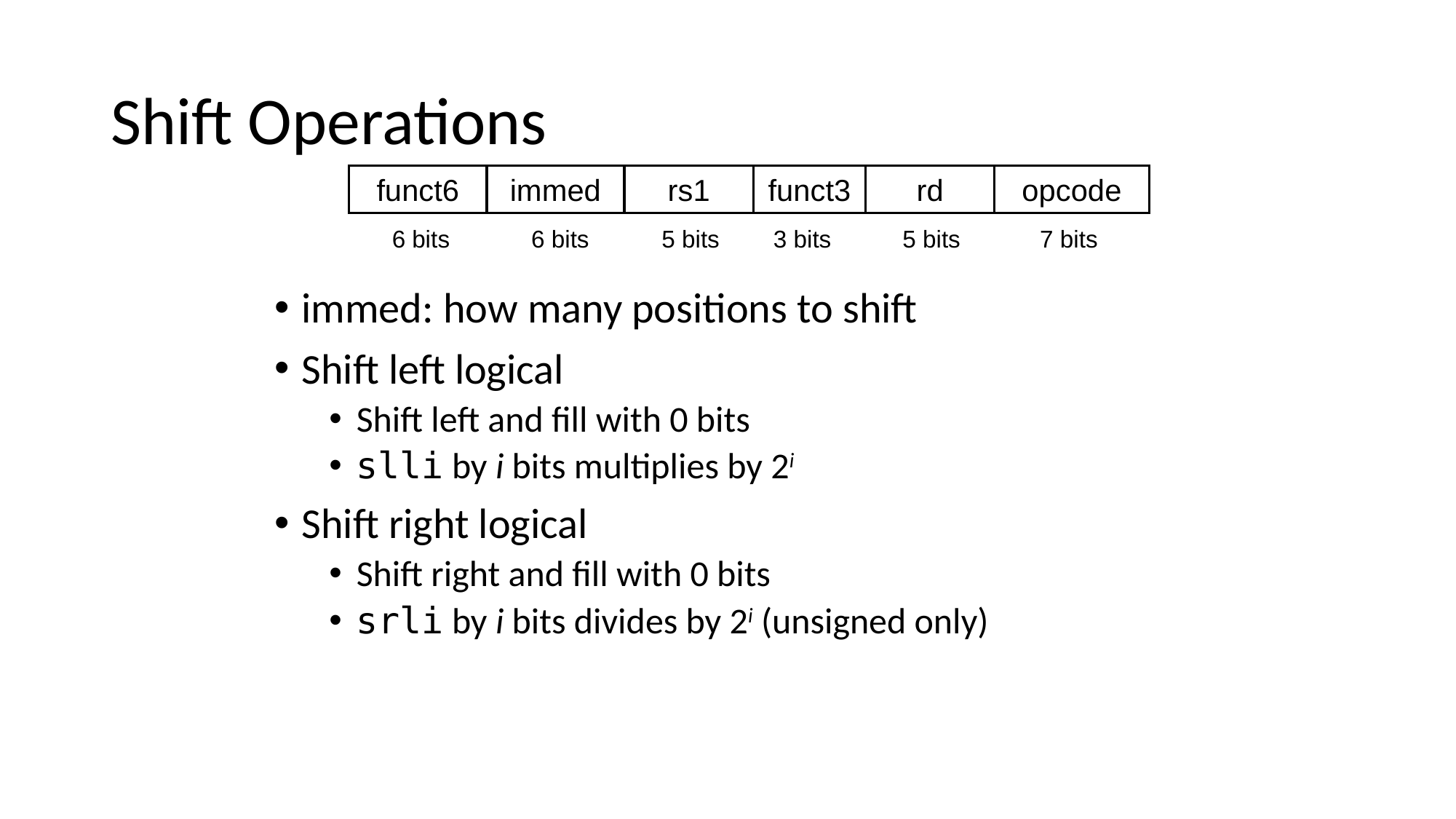

# Shift Operations
funct6
immed
rs1
funct3
rd
opcode
6 bits
6 bits
5 bits
3 bits
5 bits
7 bits
immed: how many positions to shift
Shift left logical
Shift left and fill with 0 bits
slli by i bits multiplies by 2i
Shift right logical
Shift right and fill with 0 bits
srli by i bits divides by 2i (unsigned only)